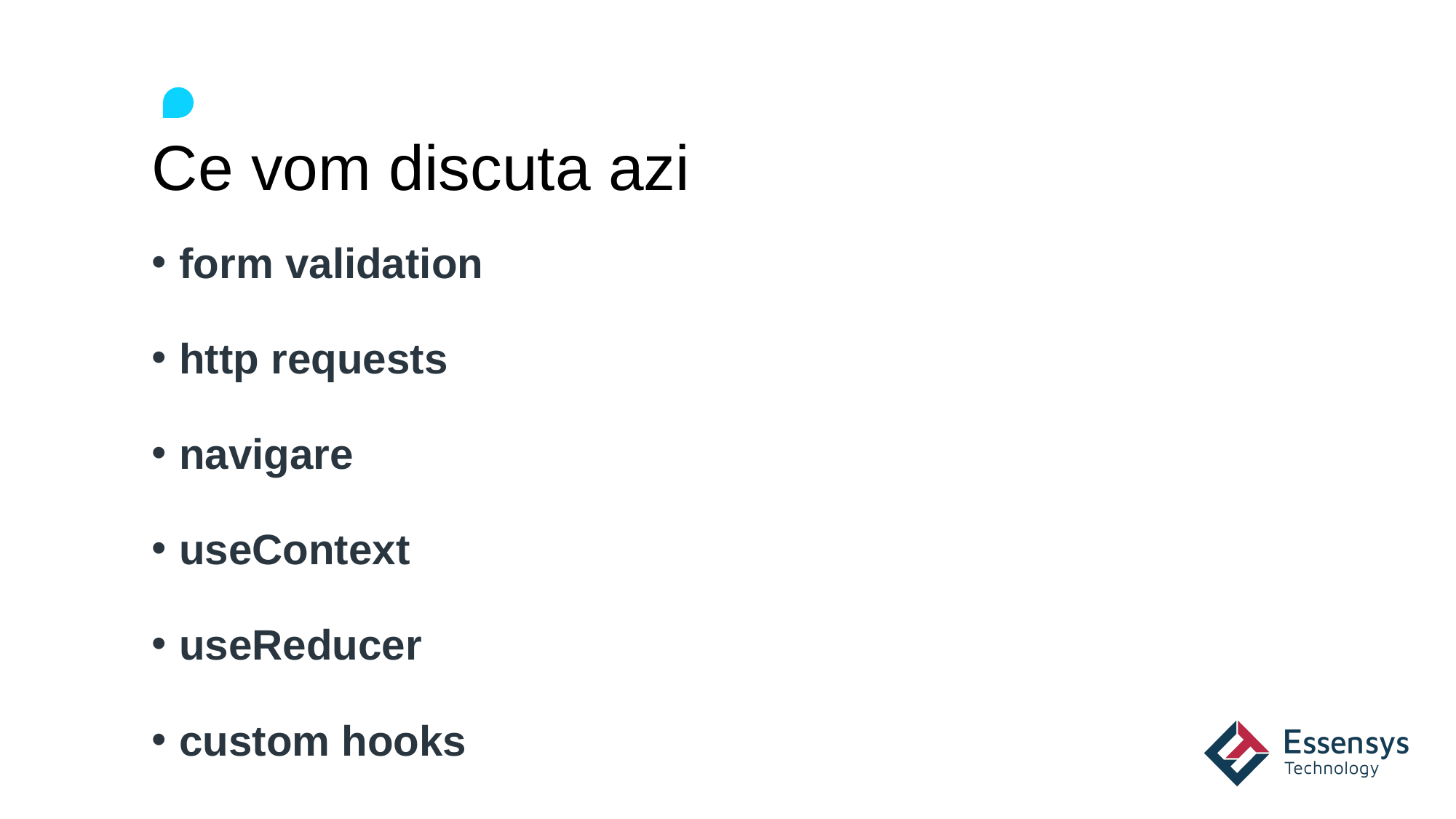

# Ce vom discuta azi

form validation
http requests
navigare
useContext
useReducer
custom hooks